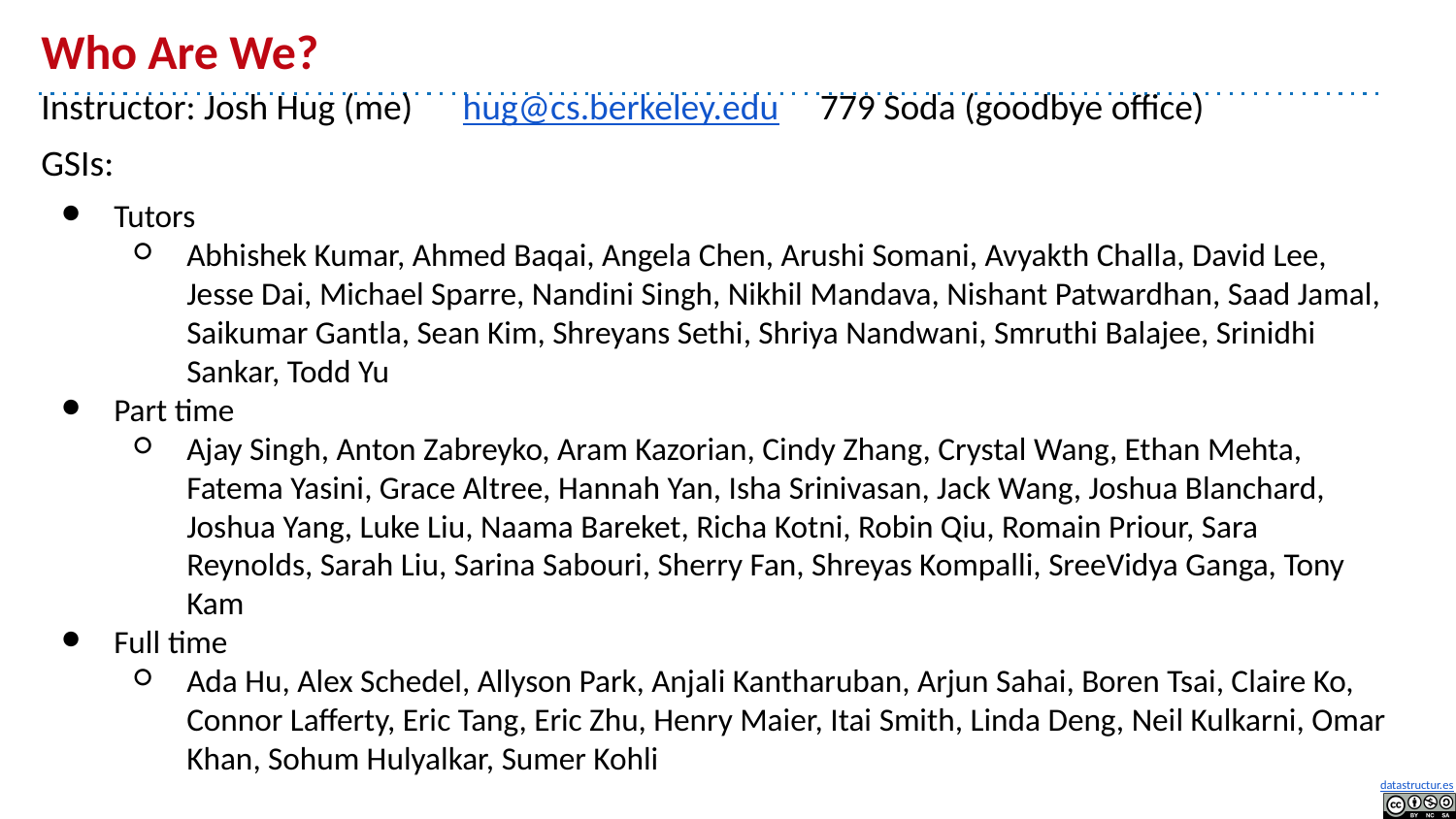

# Who Are We?
Instructor: Josh Hug (me)      hug@cs.berkeley.edu     779 Soda (goodbye office)
GSIs:
Tutors
Abhishek Kumar, Ahmed Baqai, Angela Chen, Arushi Somani, Avyakth Challa, David Lee, Jesse Dai, Michael Sparre, Nandini Singh, Nikhil Mandava, Nishant Patwardhan, Saad Jamal, Saikumar Gantla, Sean Kim, Shreyans Sethi, Shriya Nandwani, Smruthi Balajee, Srinidhi Sankar, Todd Yu
Part time
Ajay Singh, Anton Zabreyko, Aram Kazorian, Cindy Zhang, Crystal Wang, Ethan Mehta, Fatema Yasini, Grace Altree, Hannah Yan, Isha Srinivasan, Jack Wang, Joshua Blanchard, Joshua Yang, Luke Liu, Naama Bareket, Richa Kotni, Robin Qiu, Romain Priour, Sara Reynolds, Sarah Liu, Sarina Sabouri, Sherry Fan, Shreyas Kompalli, SreeVidya Ganga, Tony Kam
Full time
Ada Hu, Alex Schedel, Allyson Park, Anjali Kantharuban, Arjun Sahai, Boren Tsai, Claire Ko, Connor Lafferty, Eric Tang, Eric Zhu, Henry Maier, Itai Smith, Linda Deng, Neil Kulkarni, Omar Khan, Sohum Hulyalkar, Sumer Kohli